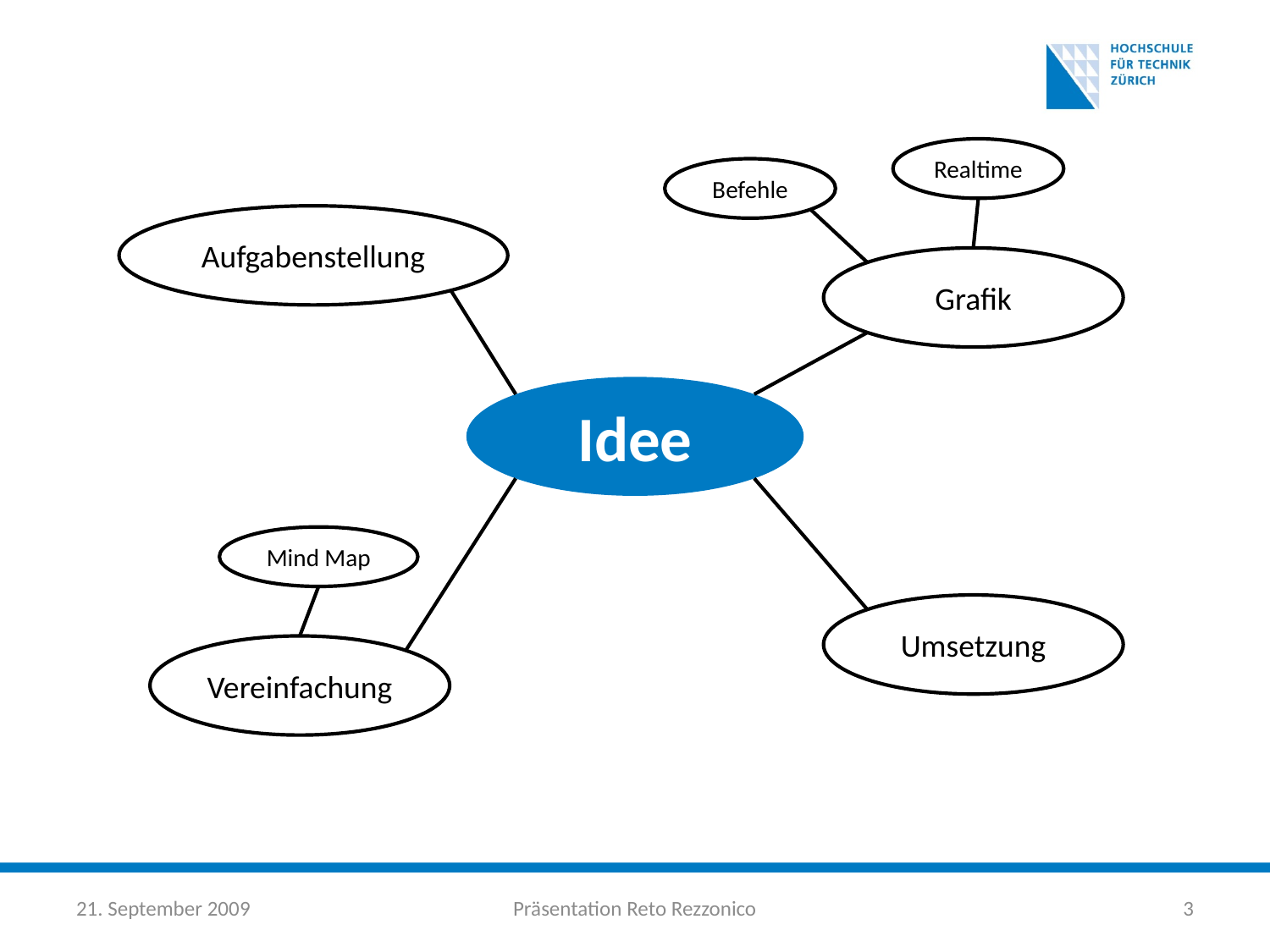

Realtime
Befehle
Grafik
Aufgabenstellung
Idee
Vereinfachung
Mind Map
Umsetzung
21. September 2009
Präsentation Reto Rezzonico
3